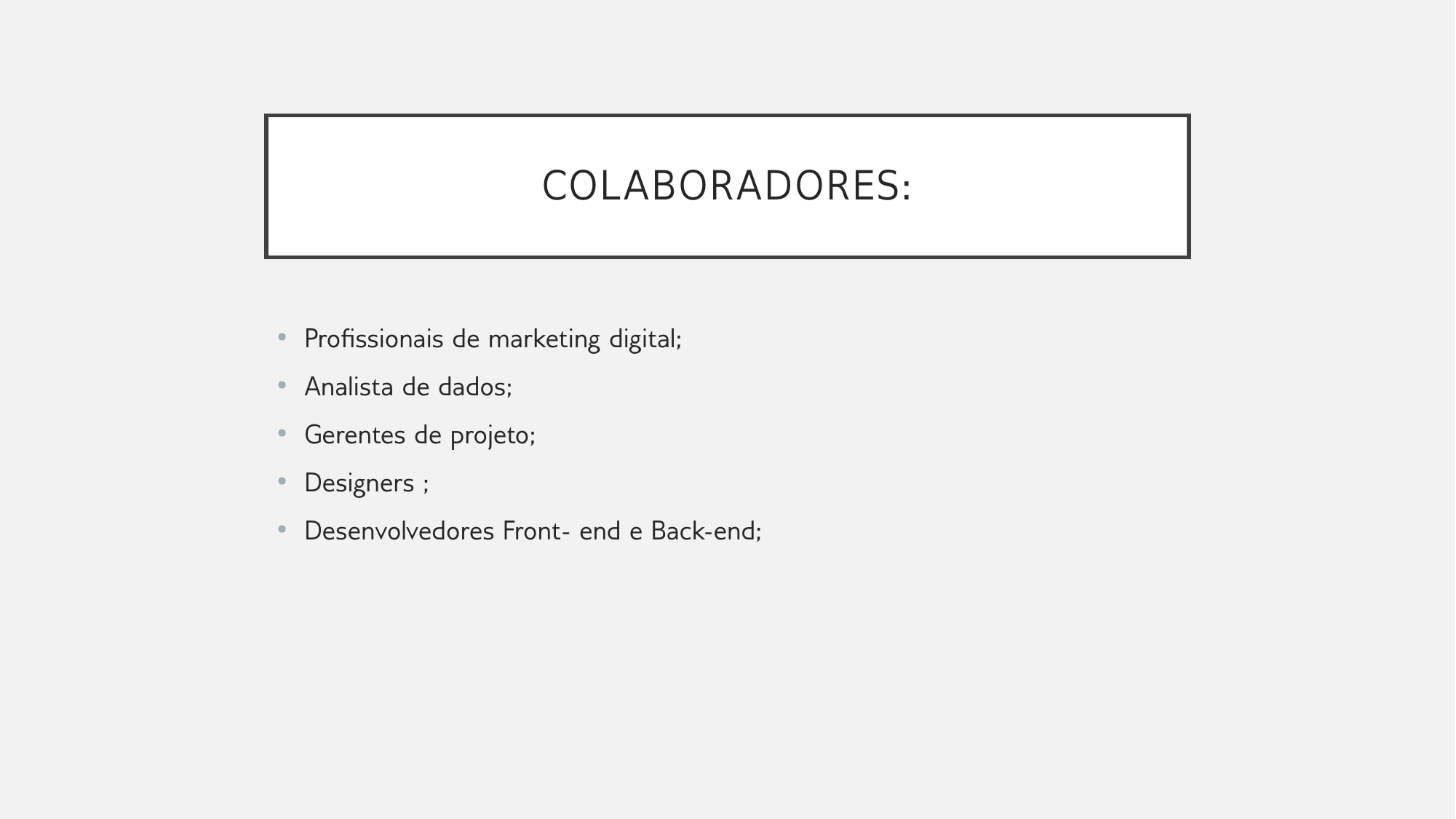

# Colaboradores:
Profissionais de marketing digital;
Analista de dados;
Gerentes de projeto;
Designers ;
Desenvolvedores Front- end e Back-end;